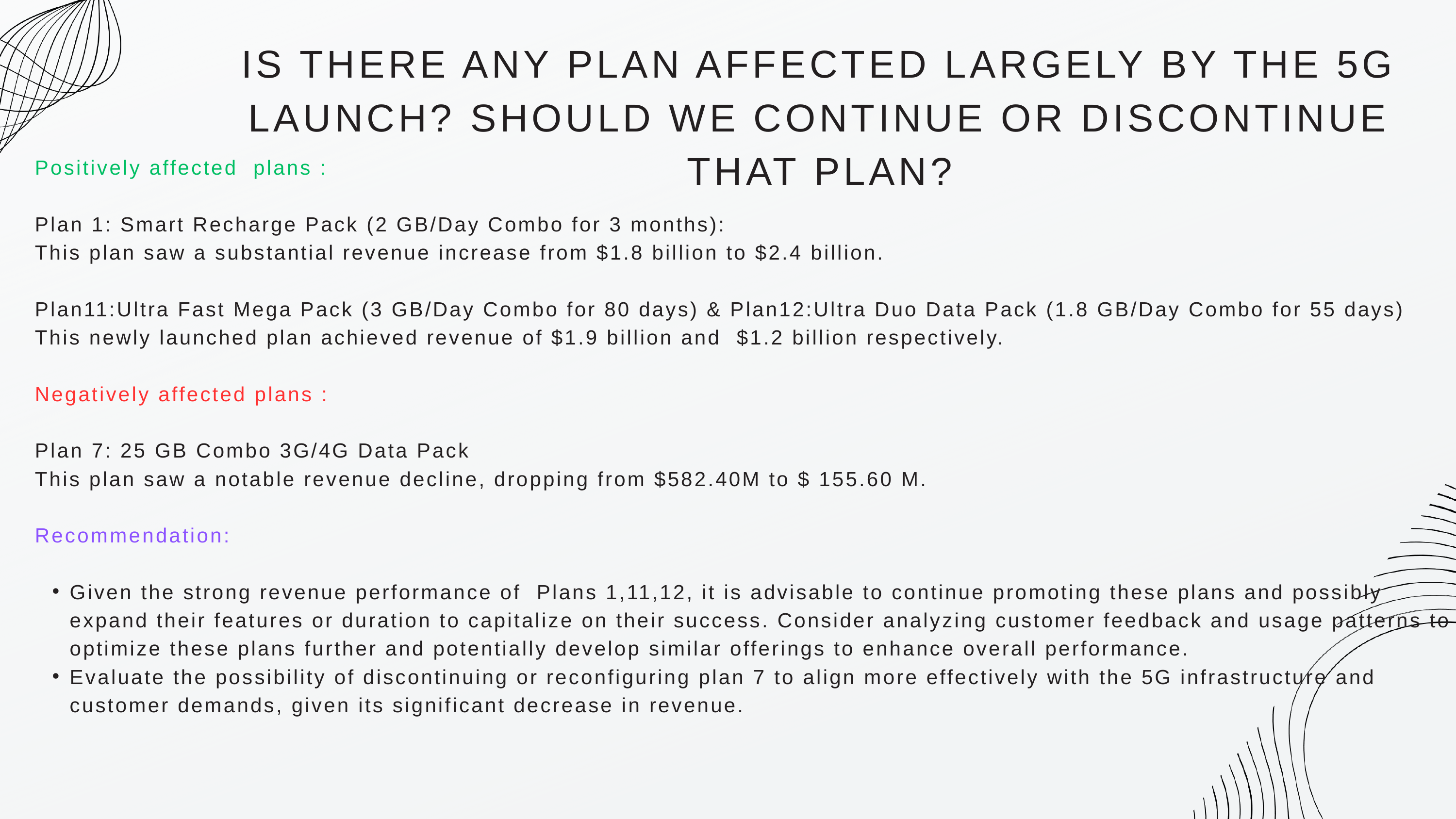

IS THERE ANY PLAN AFFECTED LARGELY BY THE 5G LAUNCH? SHOULD WE CONTINUE OR DISCONTINUE THAT PLAN?
Positively affected  plans :

Plan 1: Smart Recharge Pack (2 GB/Day Combo for 3 months):
This plan saw a substantial revenue increase from $1.8 billion to $2.4 billion.

Plan11:Ultra Fast Mega Pack (3 GB/Day Combo for 80 days) & Plan12:Ultra Duo Data Pack (1.8 GB/Day Combo for 55 days)
This newly launched plan achieved revenue of $1.9 billion and  $1.2 billion respectively.

Negatively affected plans :

Plan 7: 25 GB Combo 3G/4G Data Pack
This plan saw a notable revenue decline, dropping from $582.40M to $ 155.60 M.

Recommendation:

Given the strong revenue performance of  Plans 1,11,12, it is advisable to continue promoting these plans and possibly expand their features or duration to capitalize on their success. Consider analyzing customer feedback and usage patterns to optimize these plans further and potentially develop similar offerings to enhance overall performance.
Evaluate the possibility of discontinuing or reconfiguring plan 7 to align more effectively with the 5G infrastructure and customer demands, given its significant decrease in revenue.